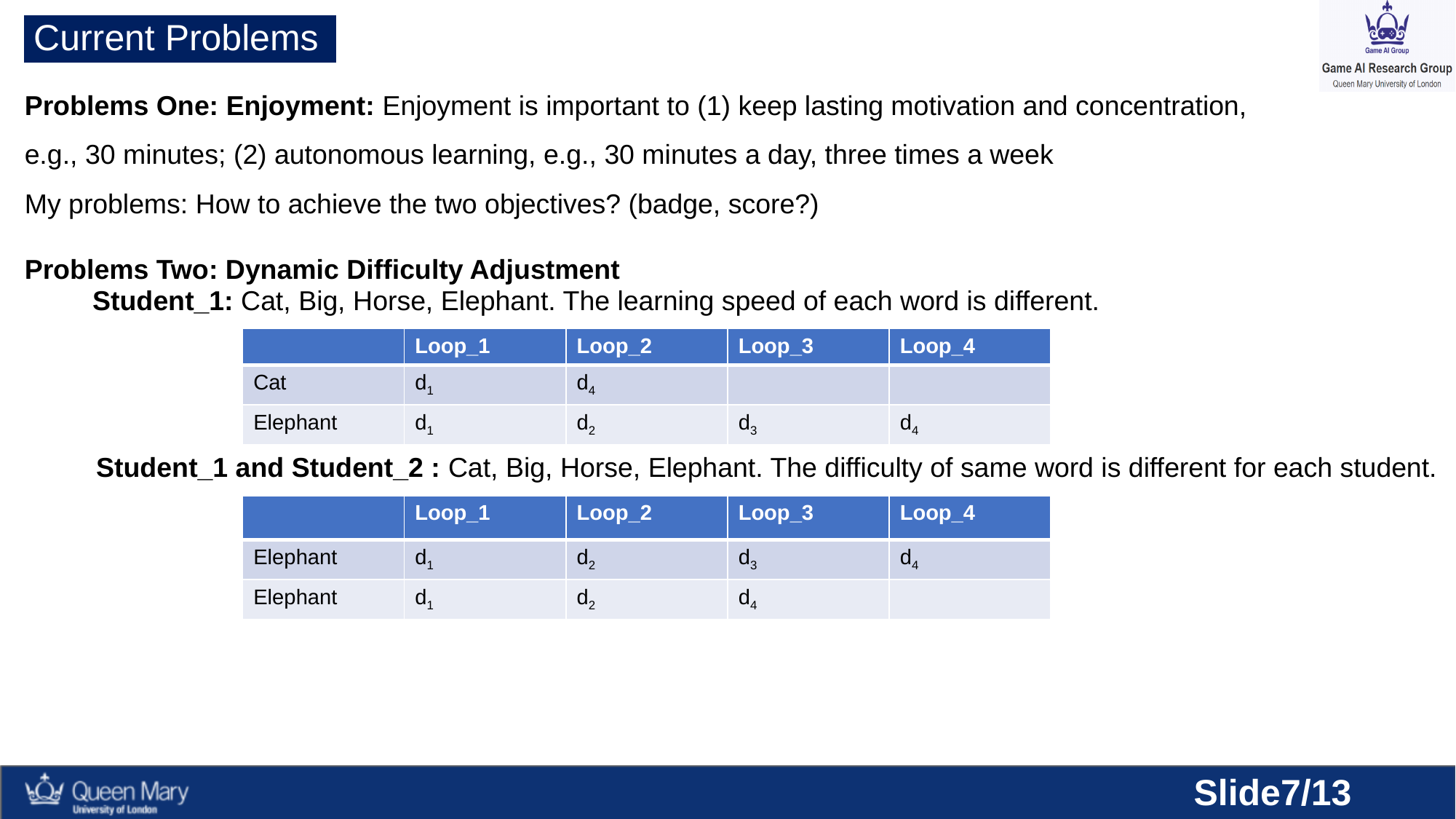

Current Problems
Problems One: Enjoyment: Enjoyment is important to (1) keep lasting motivation and concentration, e.g., 30 minutes; (2) autonomous learning, e.g., 30 minutes a day, three times a week
My problems: How to achieve the two objectives? (badge, score?)
Problems Two: Dynamic Difficulty Adjustment

Student_1: Cat, Big, Horse, Elephant. The learning speed of each word is different.
|  | Loop\_1 | Loop\_2 | Loop\_3 | Loop\_4 |
| --- | --- | --- | --- | --- |
| Cat | d1 | d4 |  |  |
| Elephant | d1 | d2 | d3 | d4 |
Student_1 and Student_2 : Cat, Big, Horse, Elephant. The difficulty of same word is different for each student.
|  | Loop\_1 | Loop\_2 | Loop\_3 | Loop\_4 |
| --- | --- | --- | --- | --- |
| Elephant | d1 | d2 | d3 | d4 |
| Elephant | d1 | d2 | d4 |  |